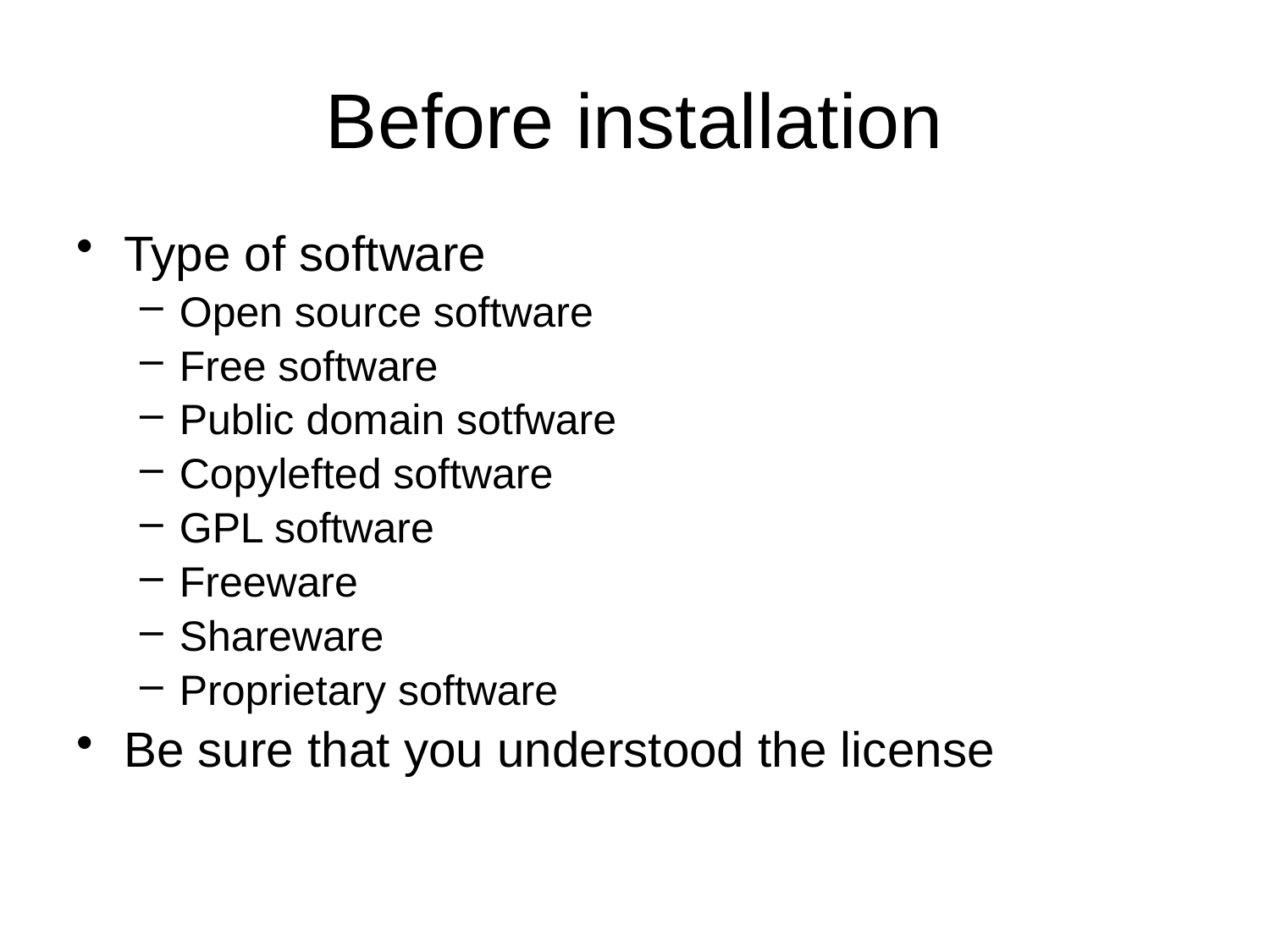

# Before installation
Type of software
Open source software
Free software
Public domain sotfware
Copylefted software
GPL software
Freeware
Shareware
Proprietary software
Be sure that you understood the license